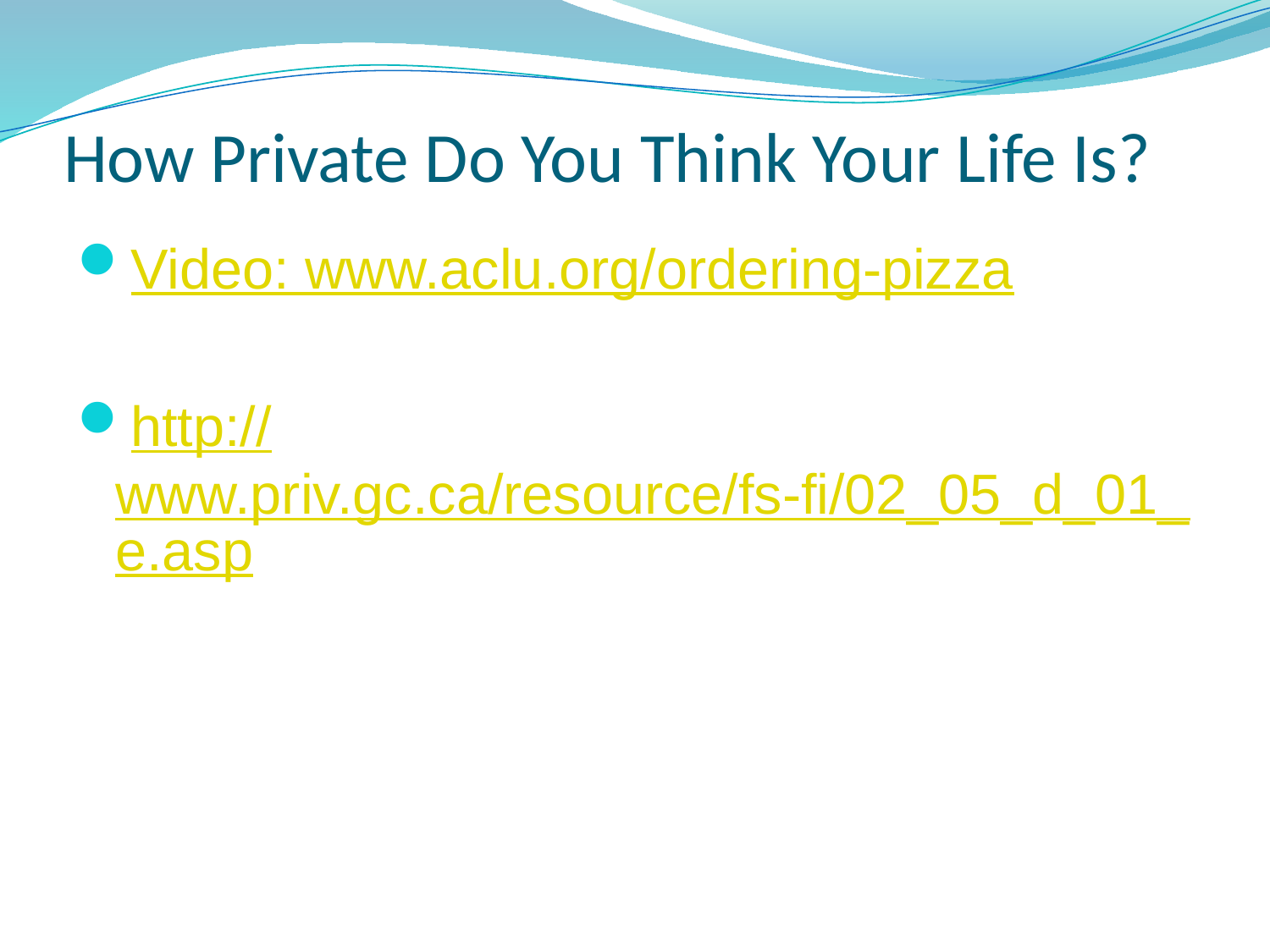

# How Private Do You Think Your Life Is?
Video: www.aclu.org/ordering-pizza

http://www.priv.gc.ca/resource/fs-fi/02_05_d_01_e.asp